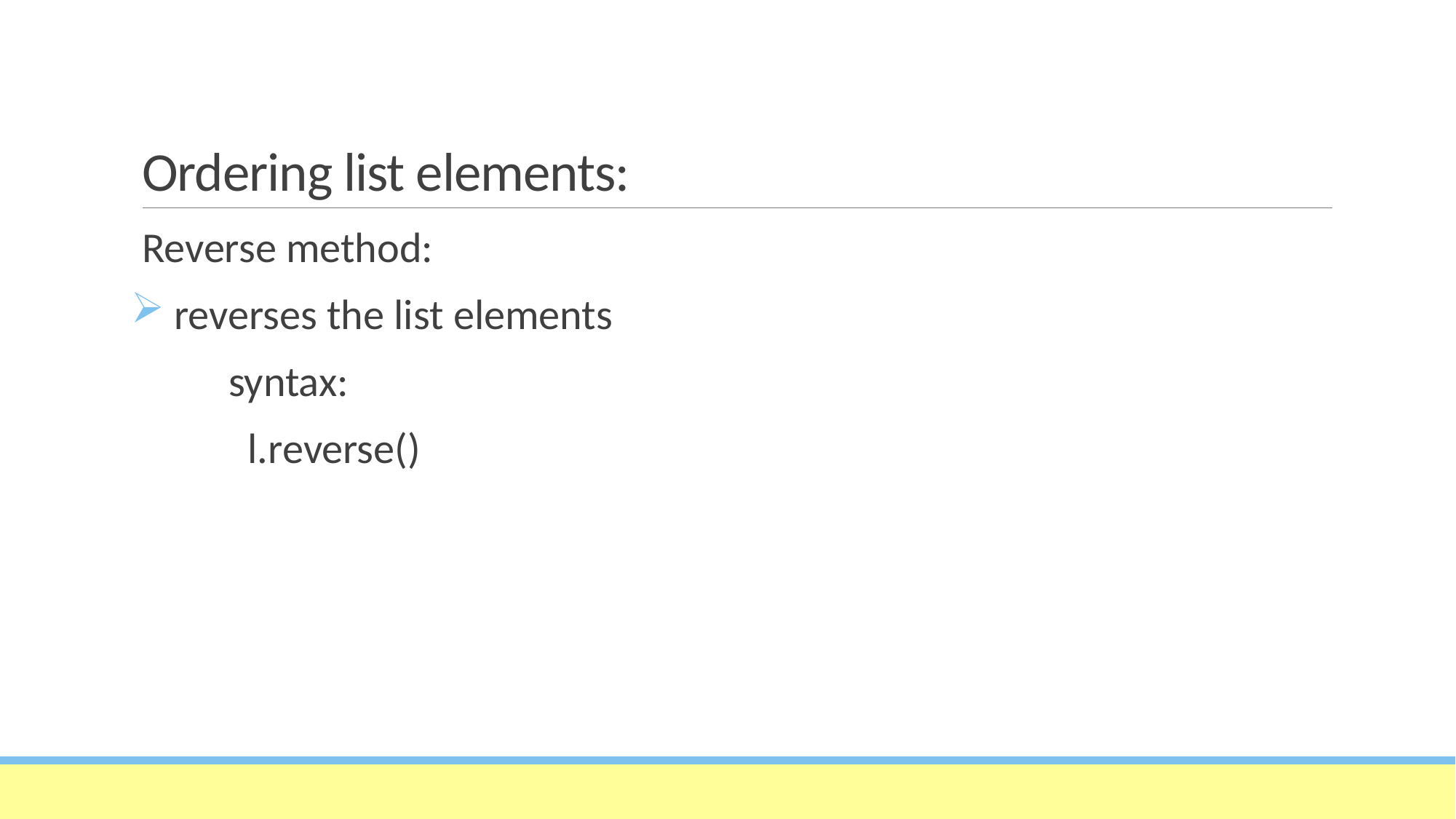

# Ordering list elements:
Reverse method:
 reverses the list elements
         syntax:
           l.reverse()